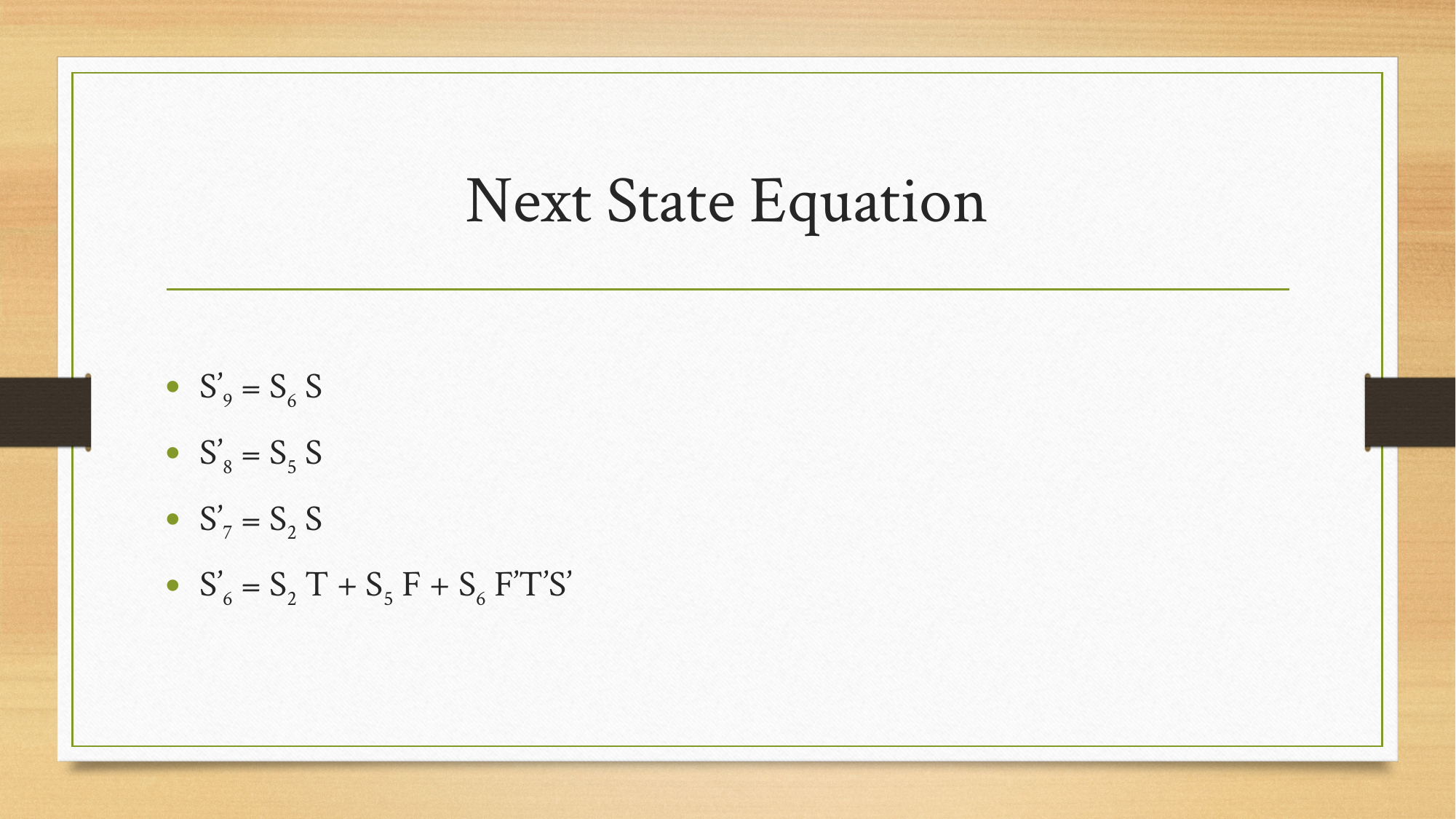

# Next State Equation

S’9 = S6 S
S’8 = S5 S
S’7 = S2 S
S’6 = S2 T + S5 F + S6 F’T’S’